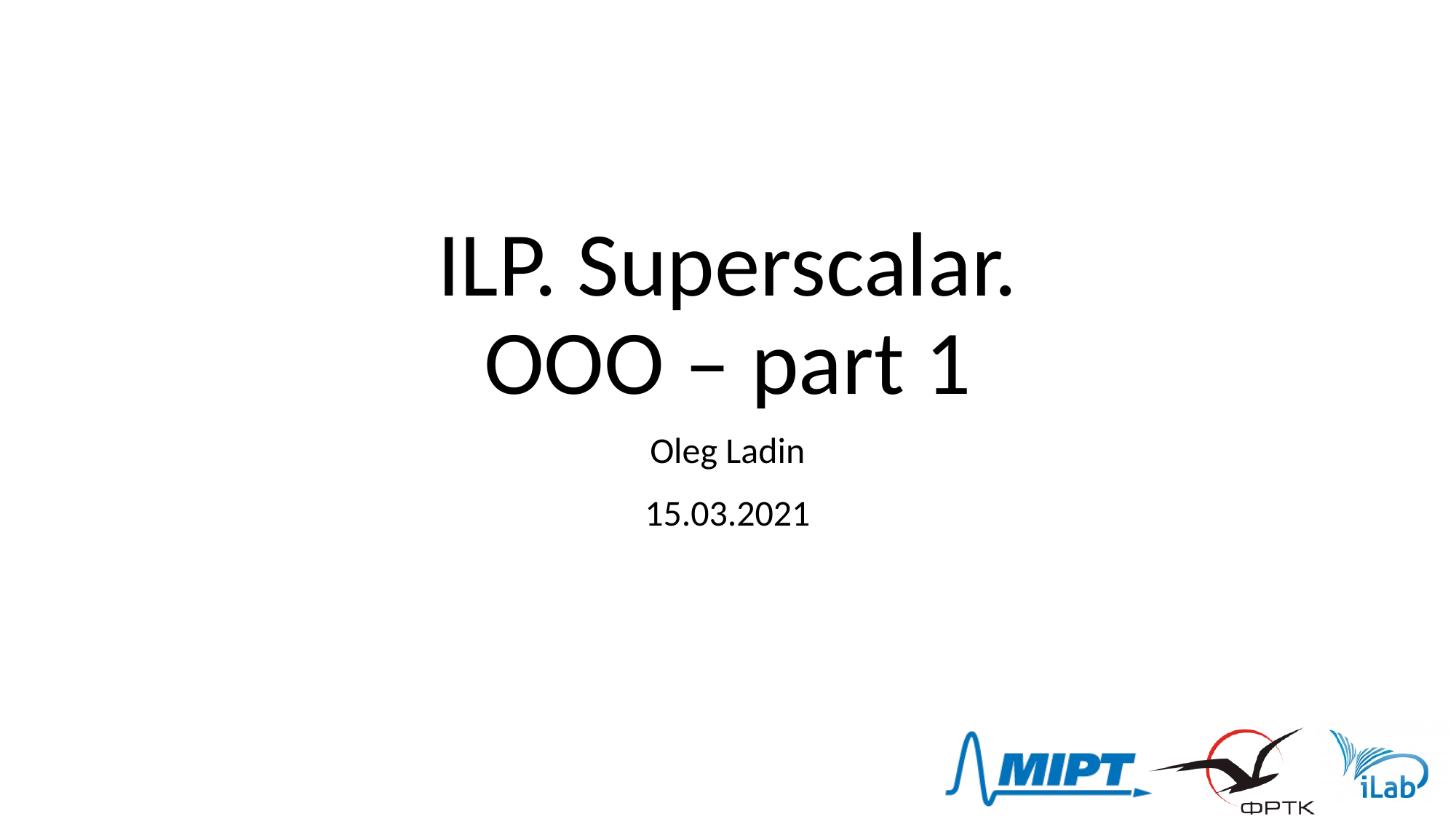

# ILP. Superscalar. OOO – part 1
Oleg Ladin
15.03.2021